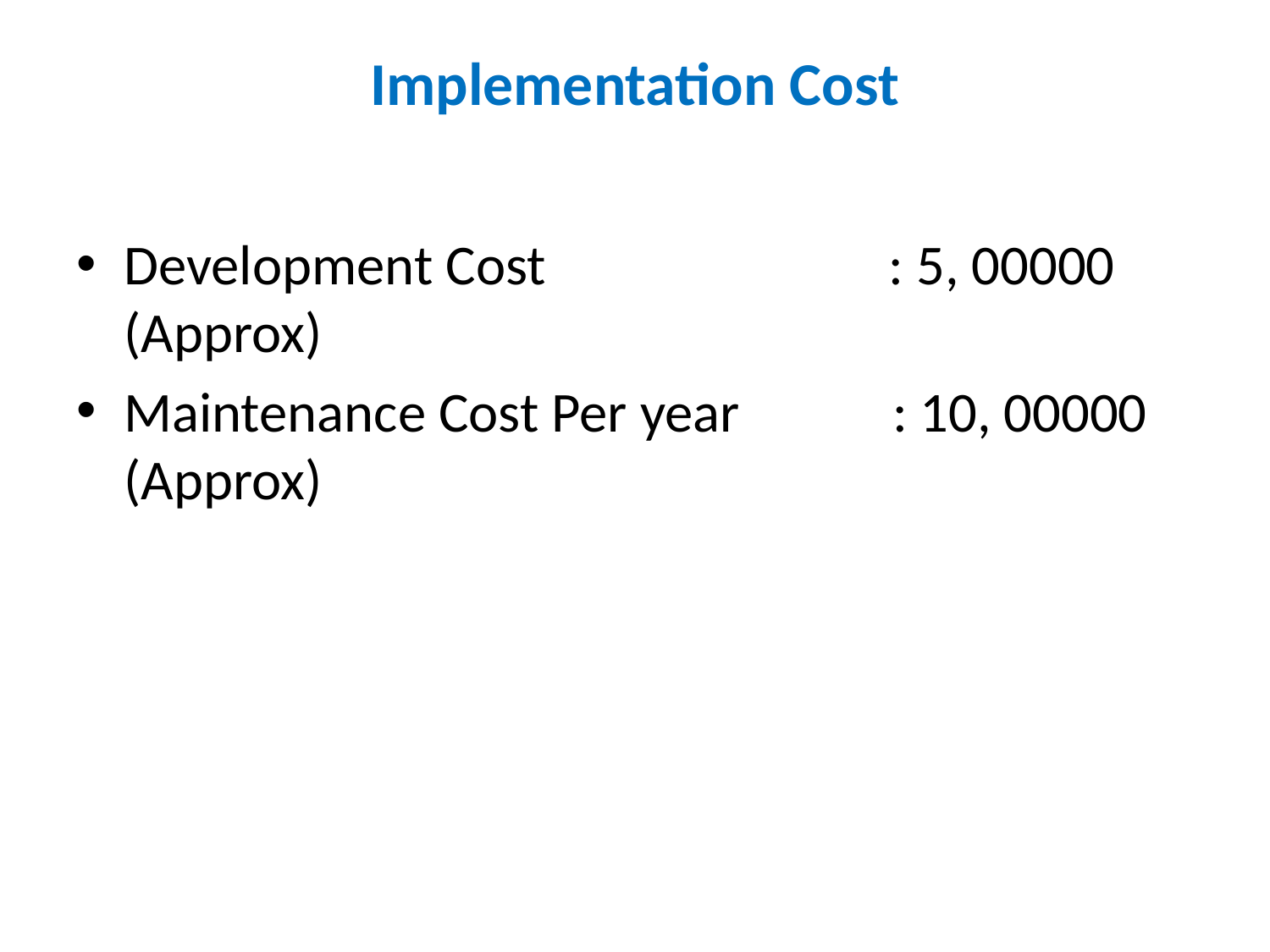

# Implementation Cost
Development Cost                           : 5, 00000 (Approx)
Maintenance Cost Per year            : 10, 00000 (Approx)